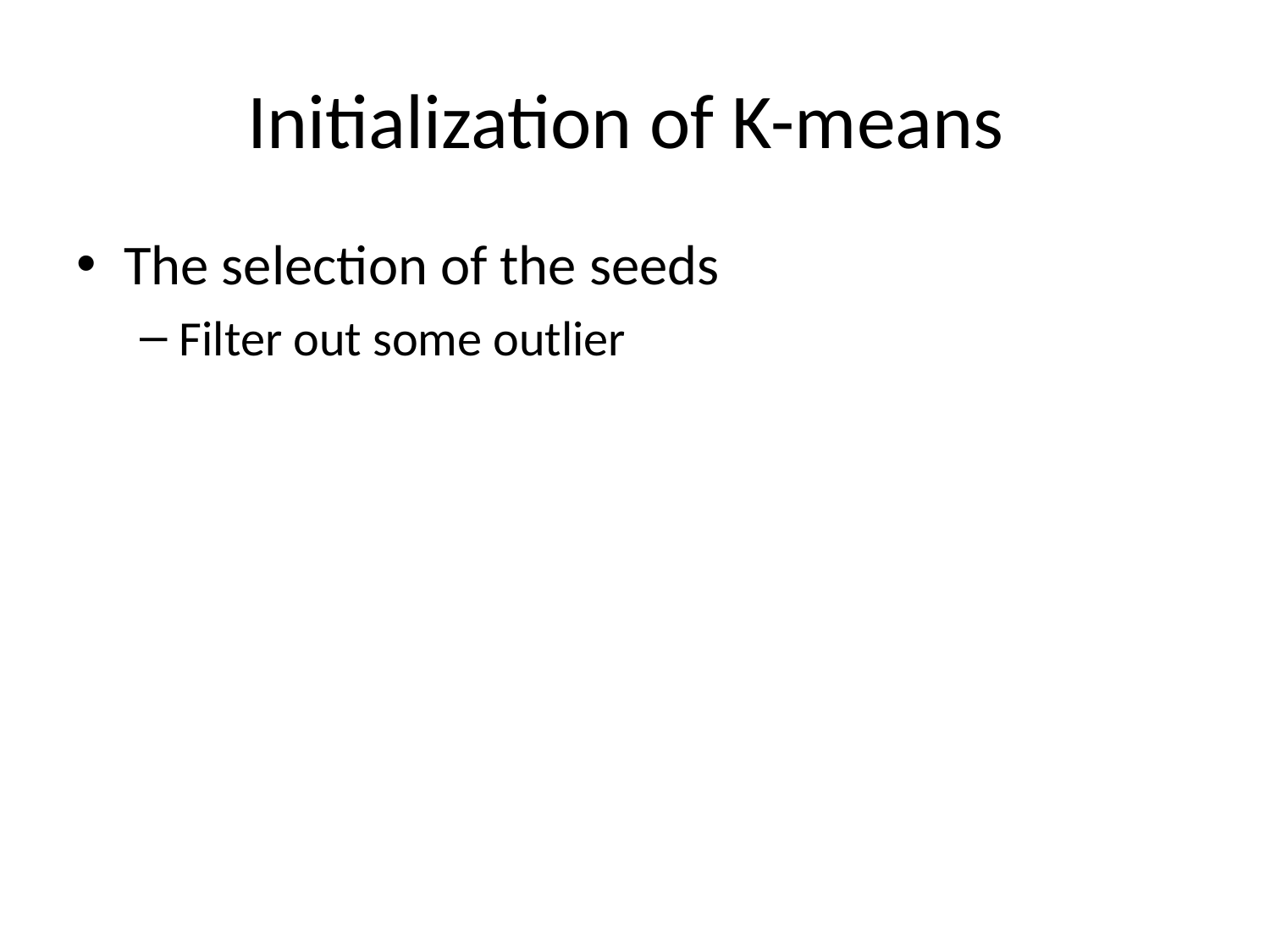

# Initialization of K-means
The selection of the seeds
Filter out some outlier